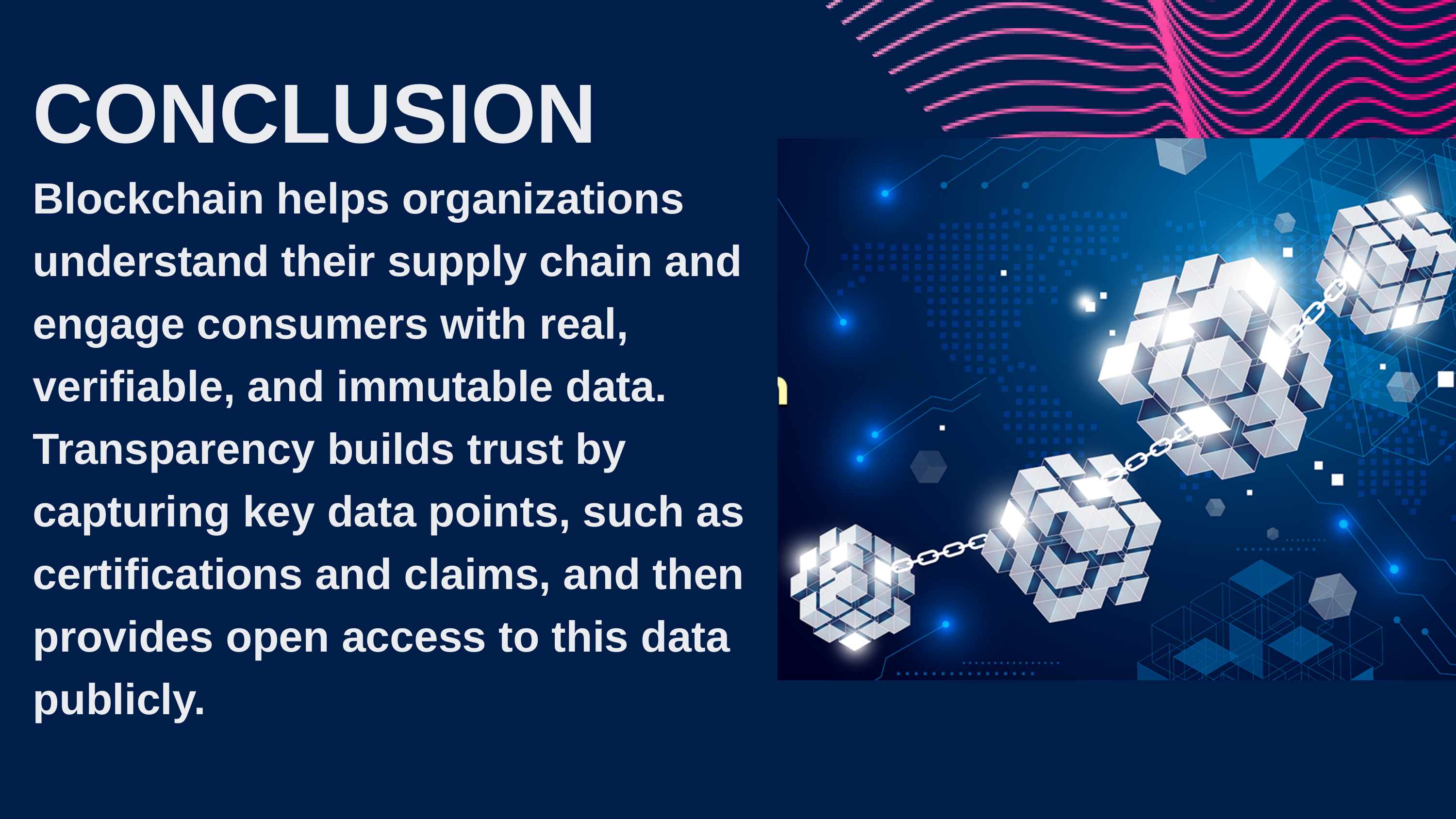

CONCLUSION
Blockchain helps organizations understand their supply chain and engage consumers with real, verifiable, and immutable data. Transparency builds trust by capturing key data points, such as certifications and claims, and then provides open access to this data publicly.